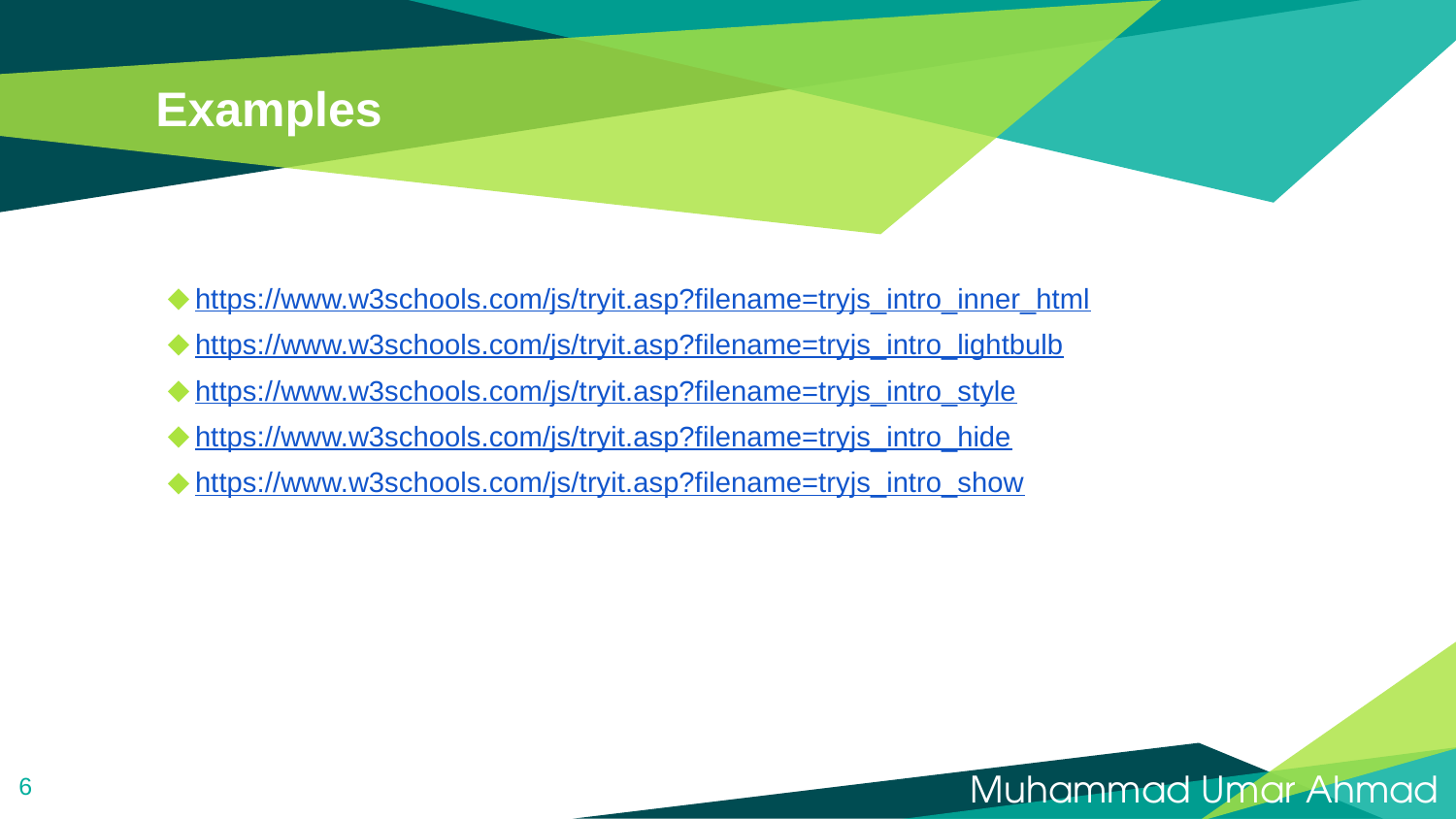

# Examples
https://www.w3schools.com/js/tryit.asp?filename=tryjs_intro_inner_html
https://www.w3schools.com/js/tryit.asp?filename=tryjs_intro_lightbulb
https://www.w3schools.com/js/tryit.asp?filename=tryjs_intro_style
https://www.w3schools.com/js/tryit.asp?filename=tryjs_intro_hide
https://www.w3schools.com/js/tryit.asp?filename=tryjs_intro_show

6
Muhammad Umar Ahmad